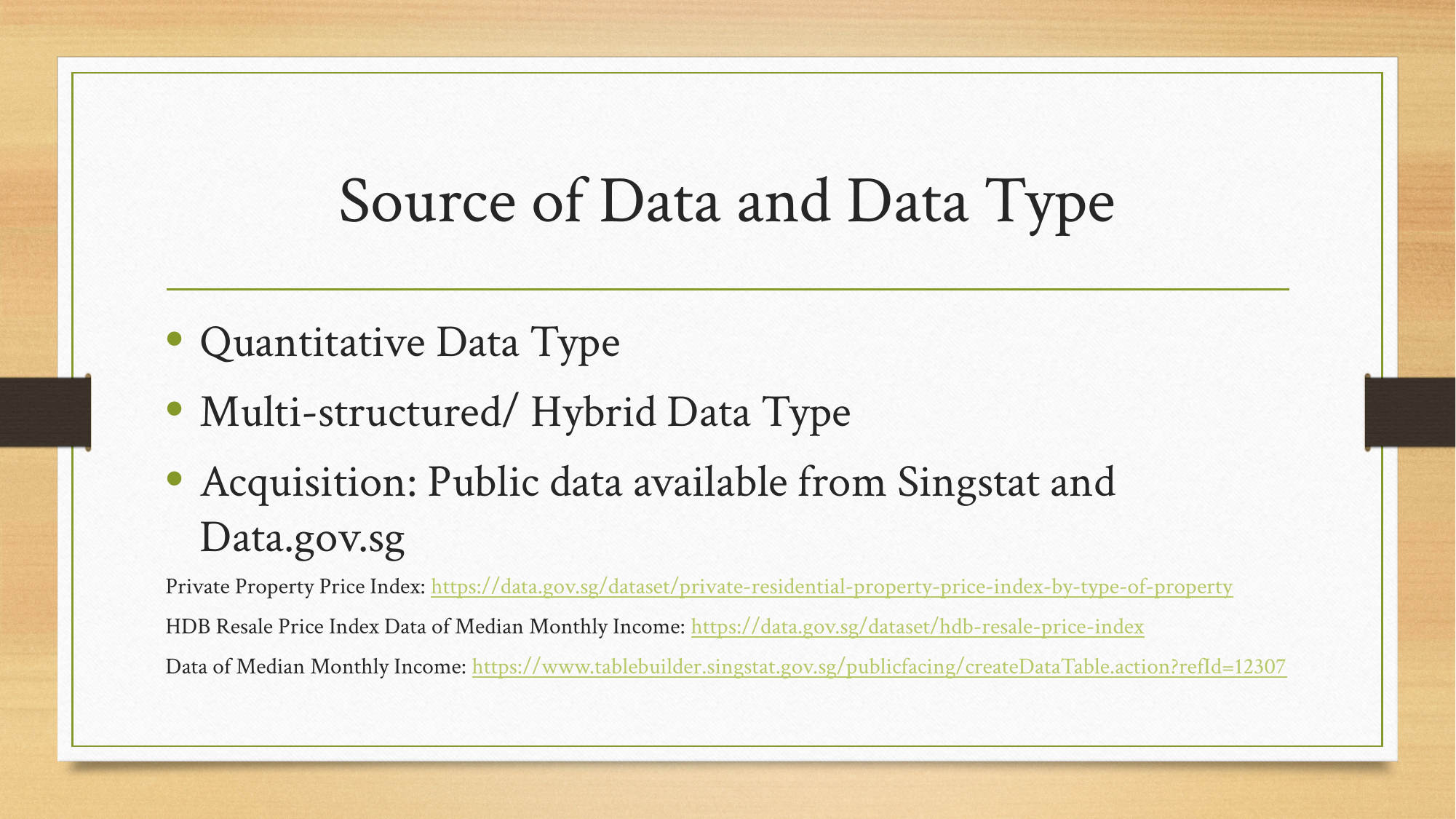

# Source of Data and Data Type
Quantitative Data Type
Multi-structured/ Hybrid Data Type
Acquisition: Public data available from Singstat and Data.gov.sg
Private Property Price Index: https://data.gov.sg/dataset/private-residential-property-price-index-by-type-of-property
HDB Resale Price Index Data of Median Monthly Income: https://data.gov.sg/dataset/hdb-resale-price-index
Data of Median Monthly Income: https://www.tablebuilder.singstat.gov.sg/publicfacing/createDataTable.action?refId=12307